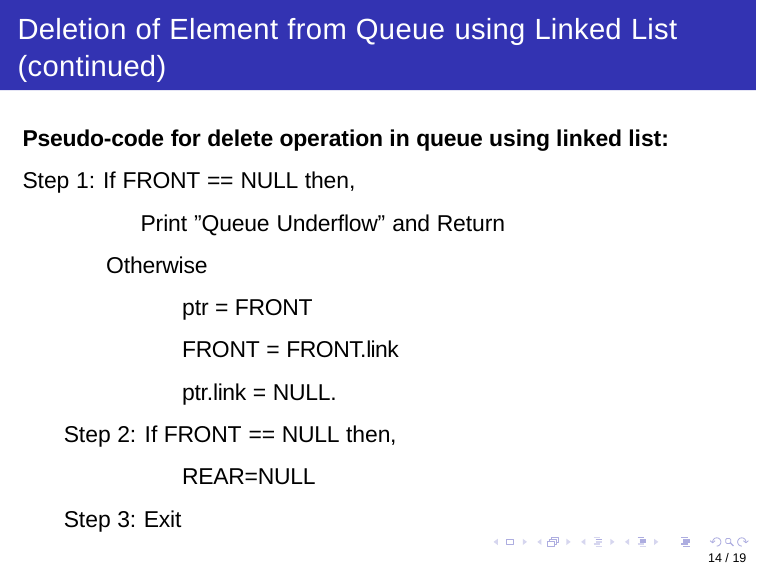

# Deletion of Element from Queue using Linked List  (continued)
Pseudo-code for delete operation in queue using linked list:
Step 1: If FRONT == NULL then,
Print ”Queue Underflow” and Return  Otherwise
ptr = FRONT
FRONT = FRONT.link
ptr.link = NULL.
Step 2: If FRONT == NULL then,
REAR=NULL
Step 3: Exit
14 / 19